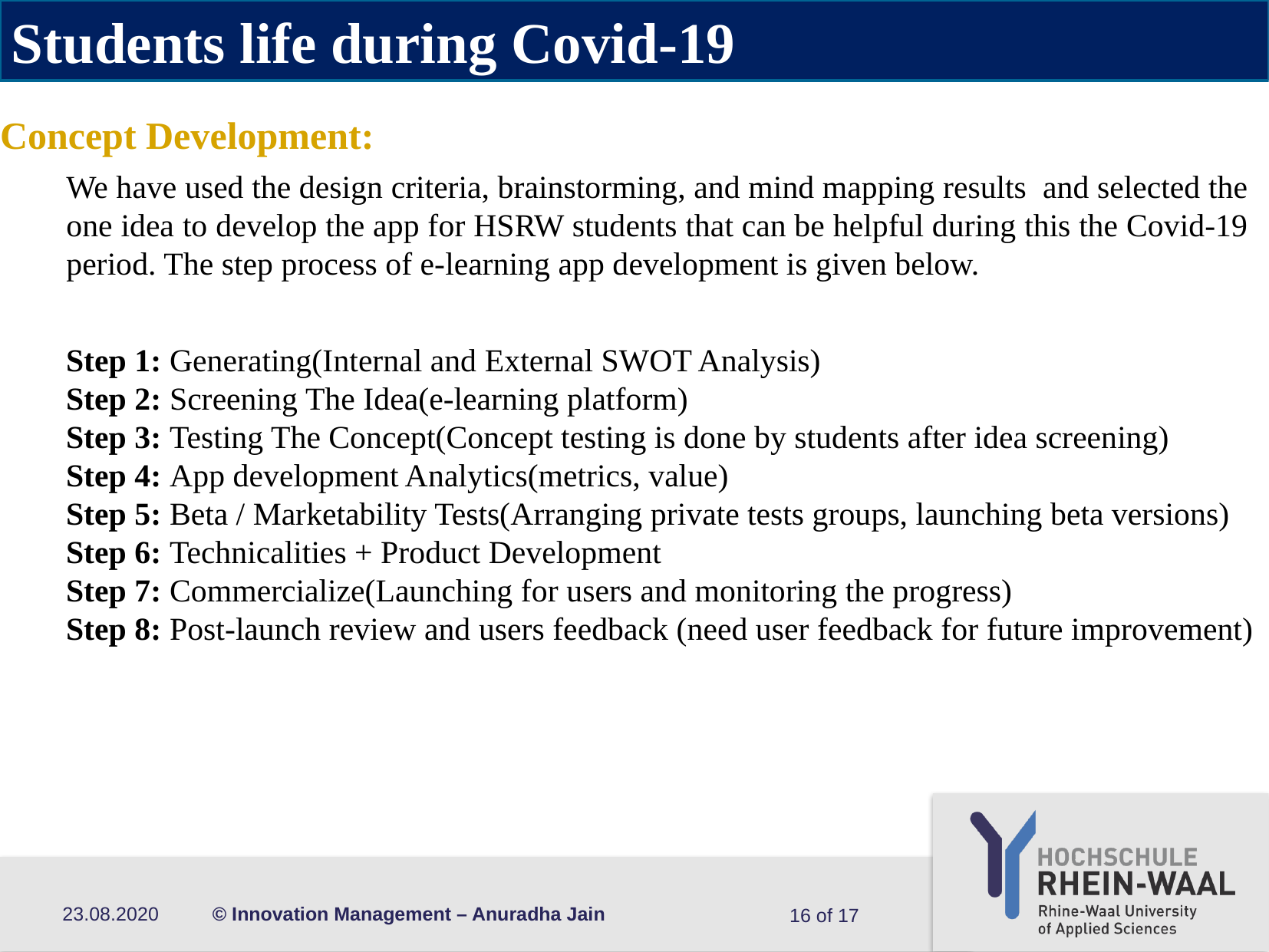

Students life during Covid-19
# Concept Development:
We have used the design criteria, brainstorming, and mind mapping results  and selected the one idea to develop the app for HSRW students that can be helpful during this the Covid-19 period. The step process of e-learning app development is given below.
Step 1: Generating(Internal and External SWOT Analysis)
Step 2: Screening The Idea(e-learning platform)
Step 3: Testing The Concept(Concept testing is done by students after idea screening)
Step 4: App development Analytics(metrics, value)
Step 5: Beta / Marketability Tests(Arranging private tests groups, launching beta versions)
Step 6: Technicalities + Product Development
Step 7: Commercialize(Launching for users and monitoring the progress)
Step 8: Post-launch review and users feedback (need user feedback for future improvement)
23.08.2020
© Innovation Management – Anuradha Jain